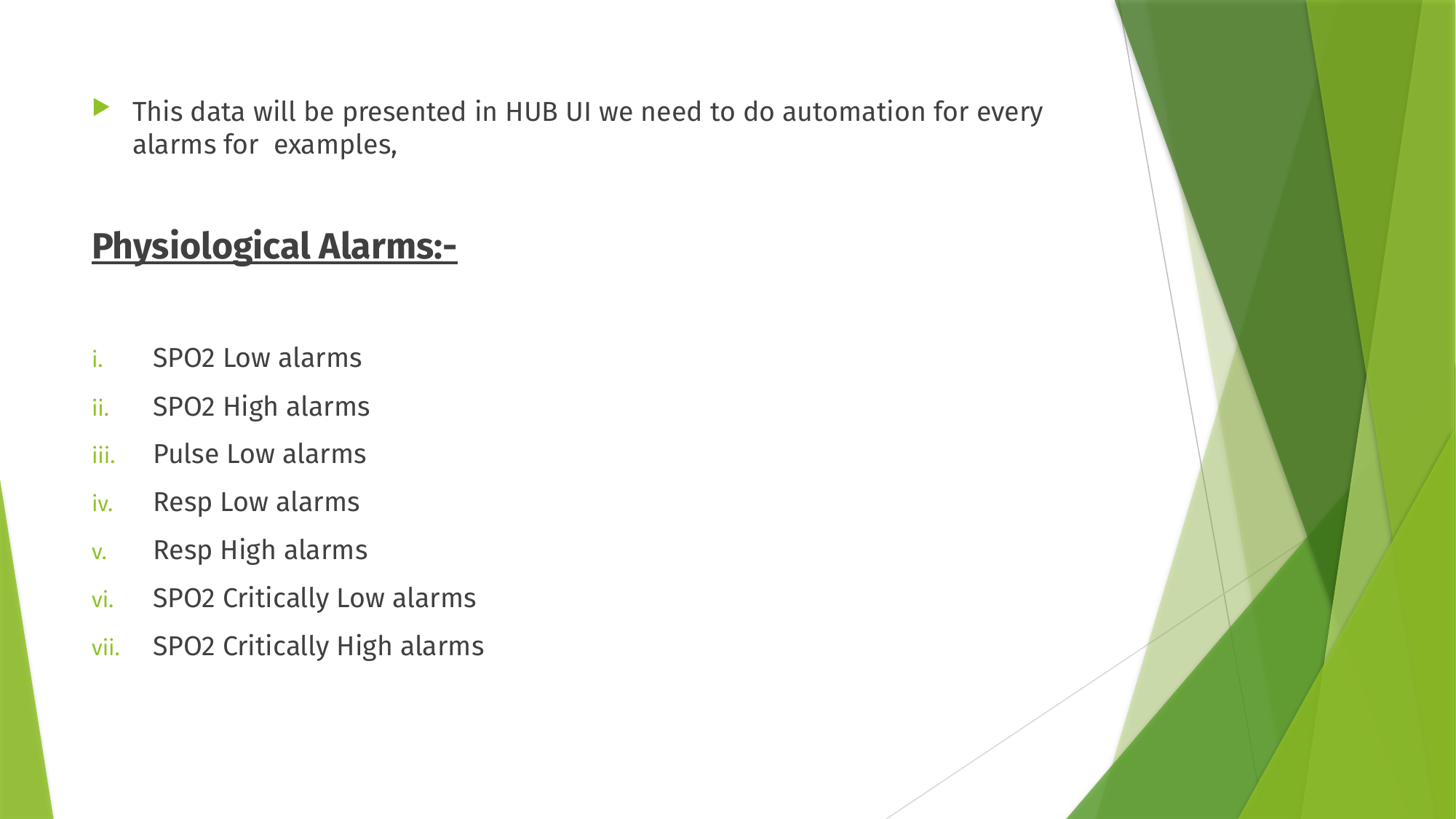

This data will be presented in HUB UI we need to do automation for every alarms for  examples,

Physiological Alarms:-

SPO2 Low alarms
SPO2 High alarms
Pulse Low alarms
Resp Low alarms
Resp High alarms
SPO2 Critically Low alarms
SPO2 Critically High alarms